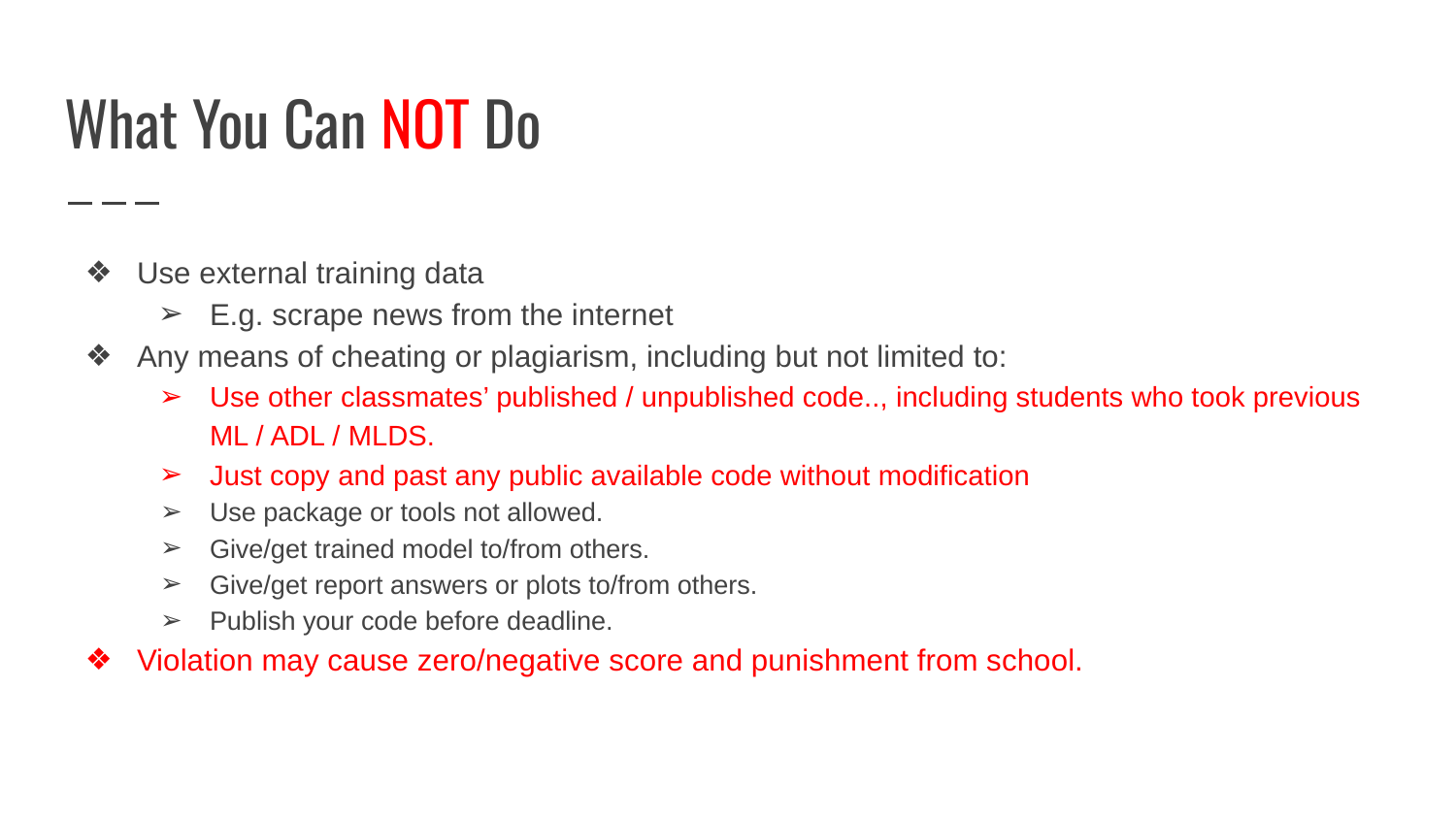

# What You Can NOT Do
Use external training data
E.g. scrape news from the internet
Any means of cheating or plagiarism, including but not limited to:
Use other classmates’ published / unpublished code.., including students who took previous ML / ADL / MLDS.
Just copy and past any public available code without modification
Use package or tools not allowed.
Give/get trained model to/from others.
Give/get report answers or plots to/from others.
Publish your code before deadline.
Violation may cause zero/negative score and punishment from school.